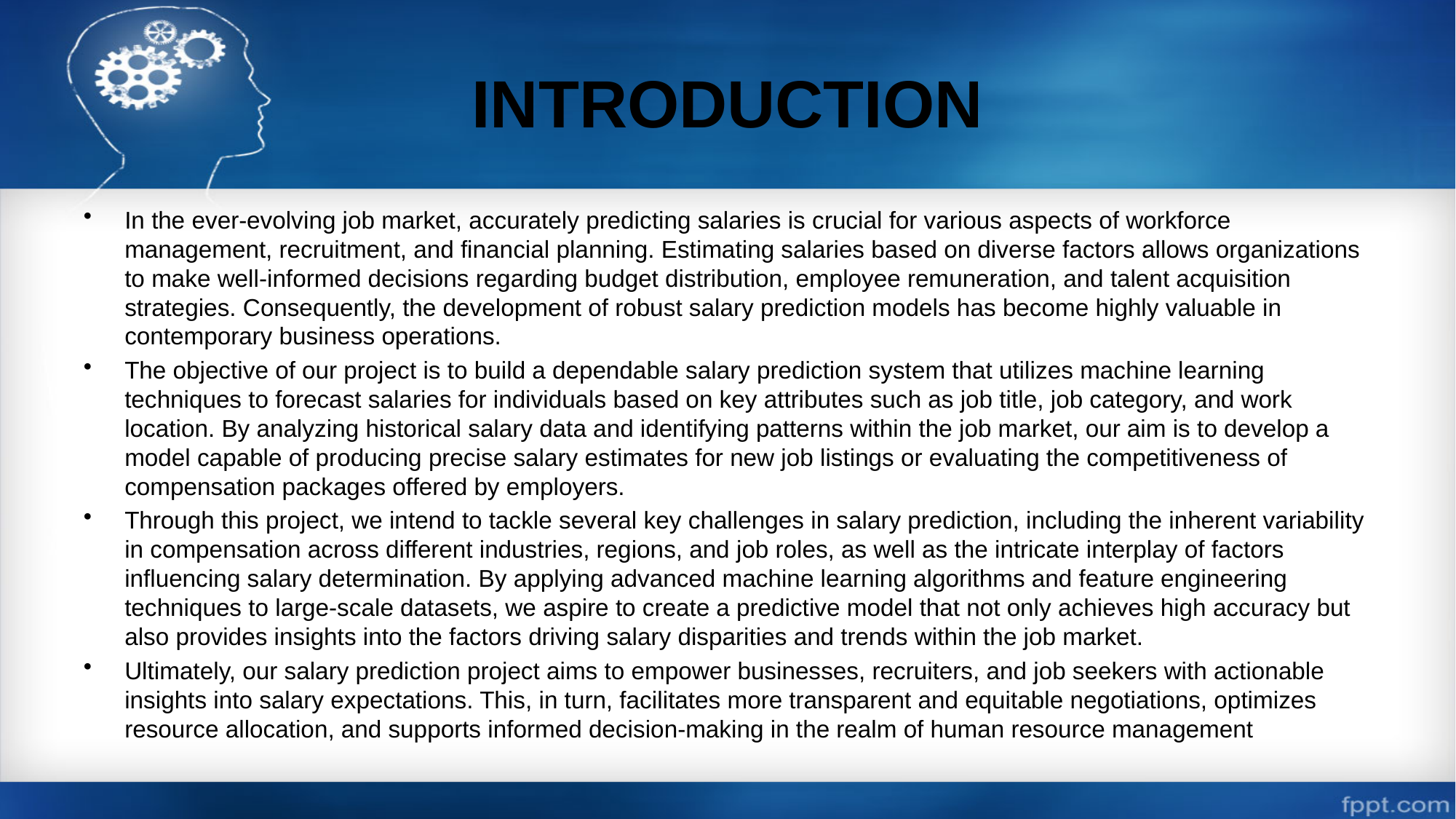

# INTRODUCTION
In the ever-evolving job market, accurately predicting salaries is crucial for various aspects of workforce management, recruitment, and financial planning. Estimating salaries based on diverse factors allows organizations to make well-informed decisions regarding budget distribution, employee remuneration, and talent acquisition strategies. Consequently, the development of robust salary prediction models has become highly valuable in contemporary business operations.
The objective of our project is to build a dependable salary prediction system that utilizes machine learning techniques to forecast salaries for individuals based on key attributes such as job title, job category, and work location. By analyzing historical salary data and identifying patterns within the job market, our aim is to develop a model capable of producing precise salary estimates for new job listings or evaluating the competitiveness of compensation packages offered by employers.
Through this project, we intend to tackle several key challenges in salary prediction, including the inherent variability in compensation across different industries, regions, and job roles, as well as the intricate interplay of factors influencing salary determination. By applying advanced machine learning algorithms and feature engineering techniques to large-scale datasets, we aspire to create a predictive model that not only achieves high accuracy but also provides insights into the factors driving salary disparities and trends within the job market.
Ultimately, our salary prediction project aims to empower businesses, recruiters, and job seekers with actionable insights into salary expectations. This, in turn, facilitates more transparent and equitable negotiations, optimizes resource allocation, and supports informed decision-making in the realm of human resource management